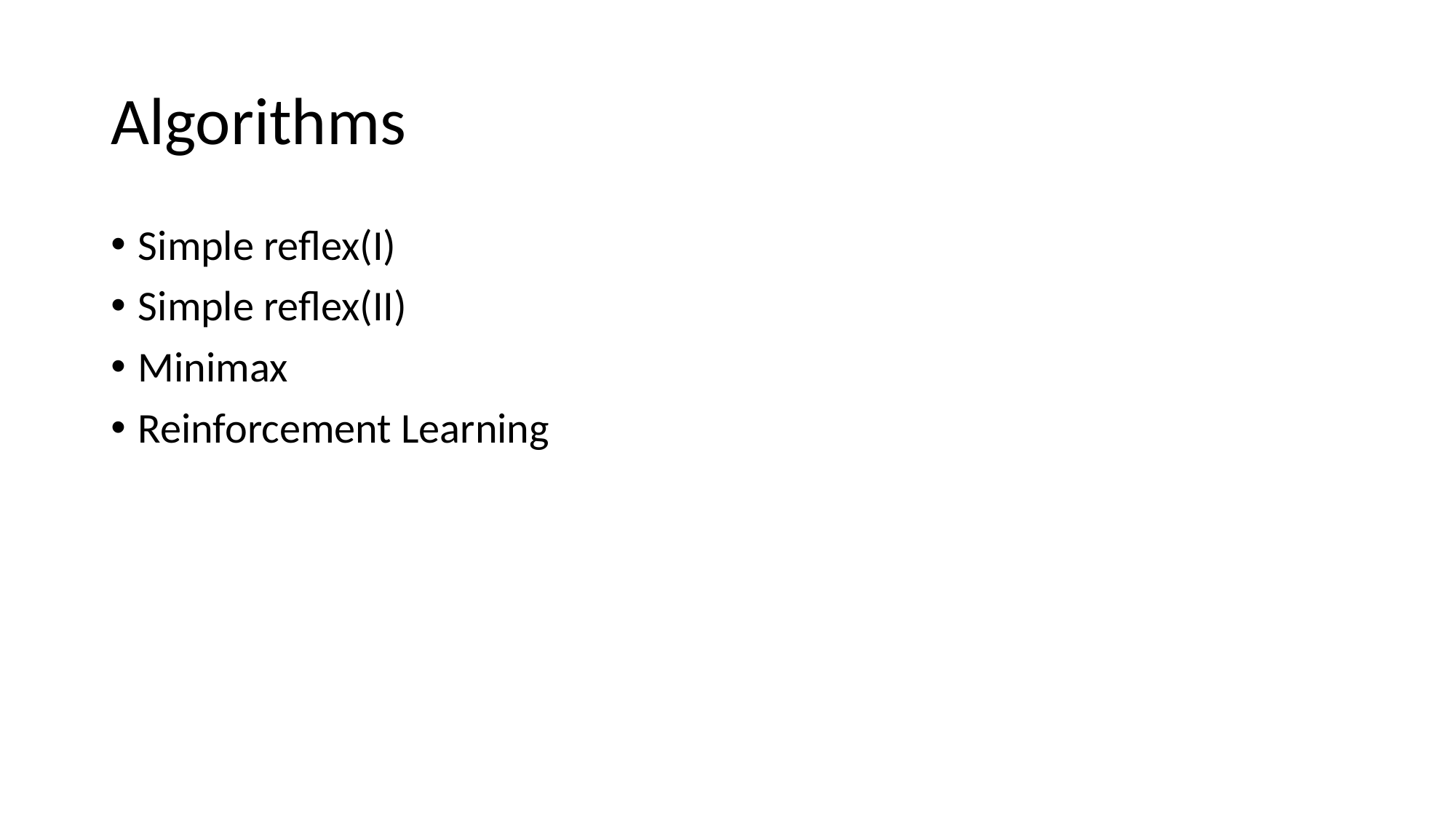

# Algorithms
Simple reflex(I)
Simple reflex(II)
Minimax
Reinforcement Learning